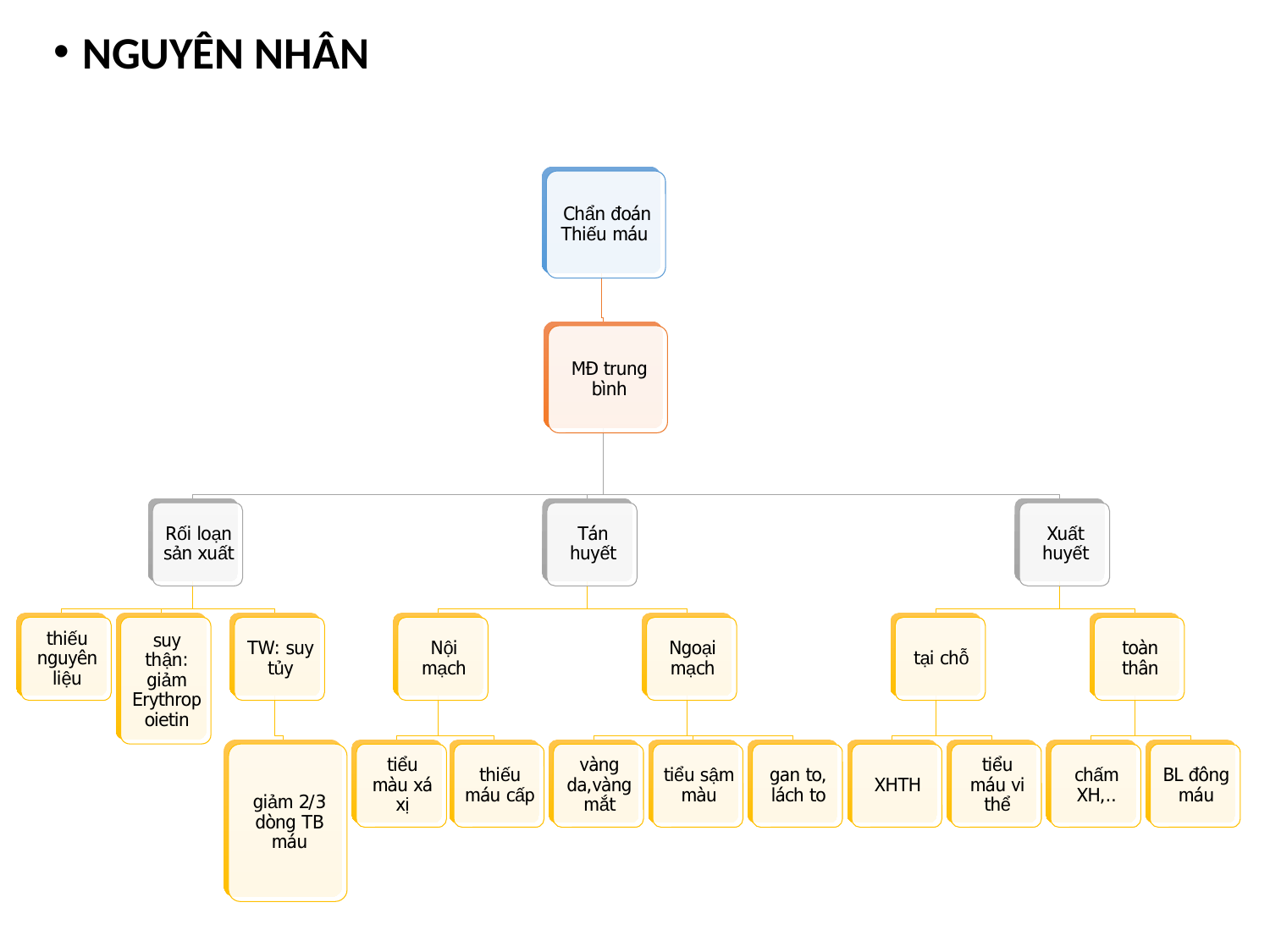

NGUYÊN NHÂN

Chẩn đoán Thiếu máu
MĐ trung bình
Rối loạn sản xuất
thiếu nguyên liệu
suy thận: giảm Erythropoietin
TW: suy tủy
giảm 2/3 dòng TB máu
Tán huyết
Nội mạch
tiểu màu xá xị
thiếu máu cấp
Ngoại mạch
vàng da,vàng mắt
tiểu sậm màu
gan to, lách to
Xuất huyết
tại chỗ
XHTH
tiểu máu vi thể
toàn thân
chấm XH,..
BL đông máu